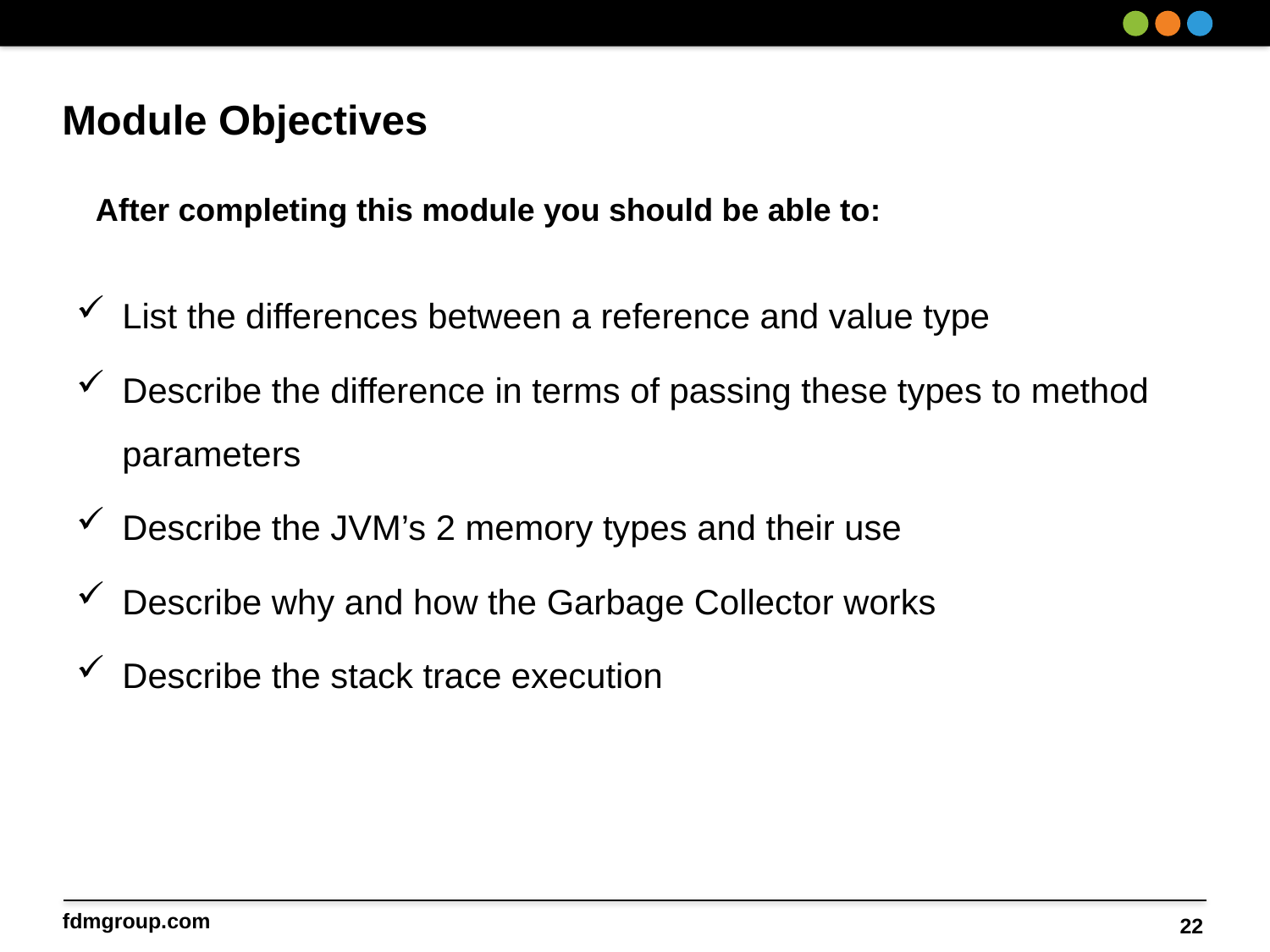

List the differences between a reference and value type
Describe the difference in terms of passing these types to method parameters
Describe the JVM’s 2 memory types and their use
Describe why and how the Garbage Collector works
Describe the stack trace execution

22